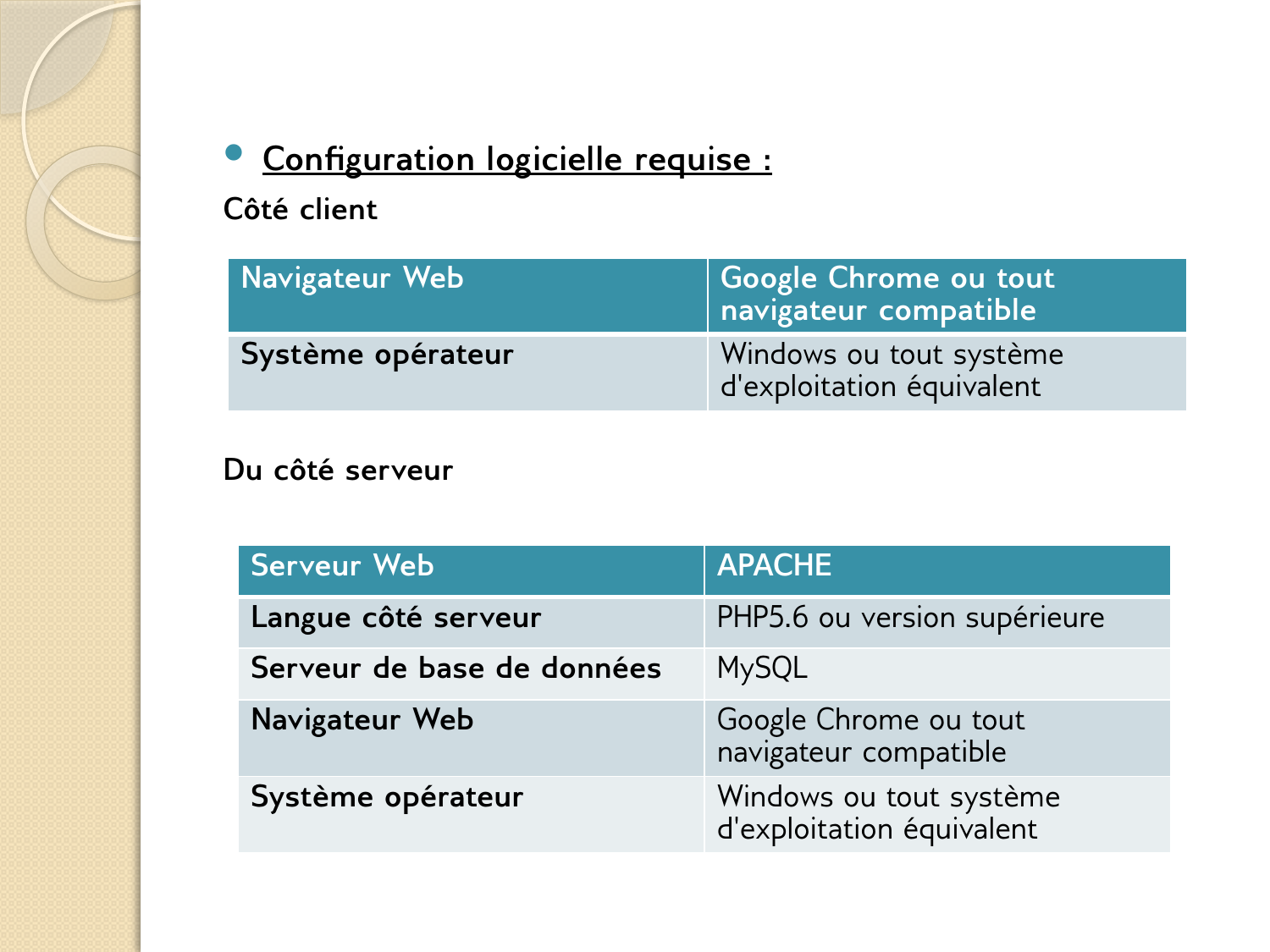

Configuration logicielle requise :
Côté client

Du côté serveur

| Navigateur Web | Google Chrome ou tout navigateur compatible |
| --- | --- |
| Système opérateur | Windows ou tout système d'exploitation équivalent |
| Serveur Web | APACHE |
| --- | --- |
| Langue côté serveur | PHP5.6 ou version supérieure |
| Serveur de base de données | MySQL |
| Navigateur Web | Google Chrome ou tout navigateur compatible |
| Système opérateur | Windows ou tout système d'exploitation équivalent |